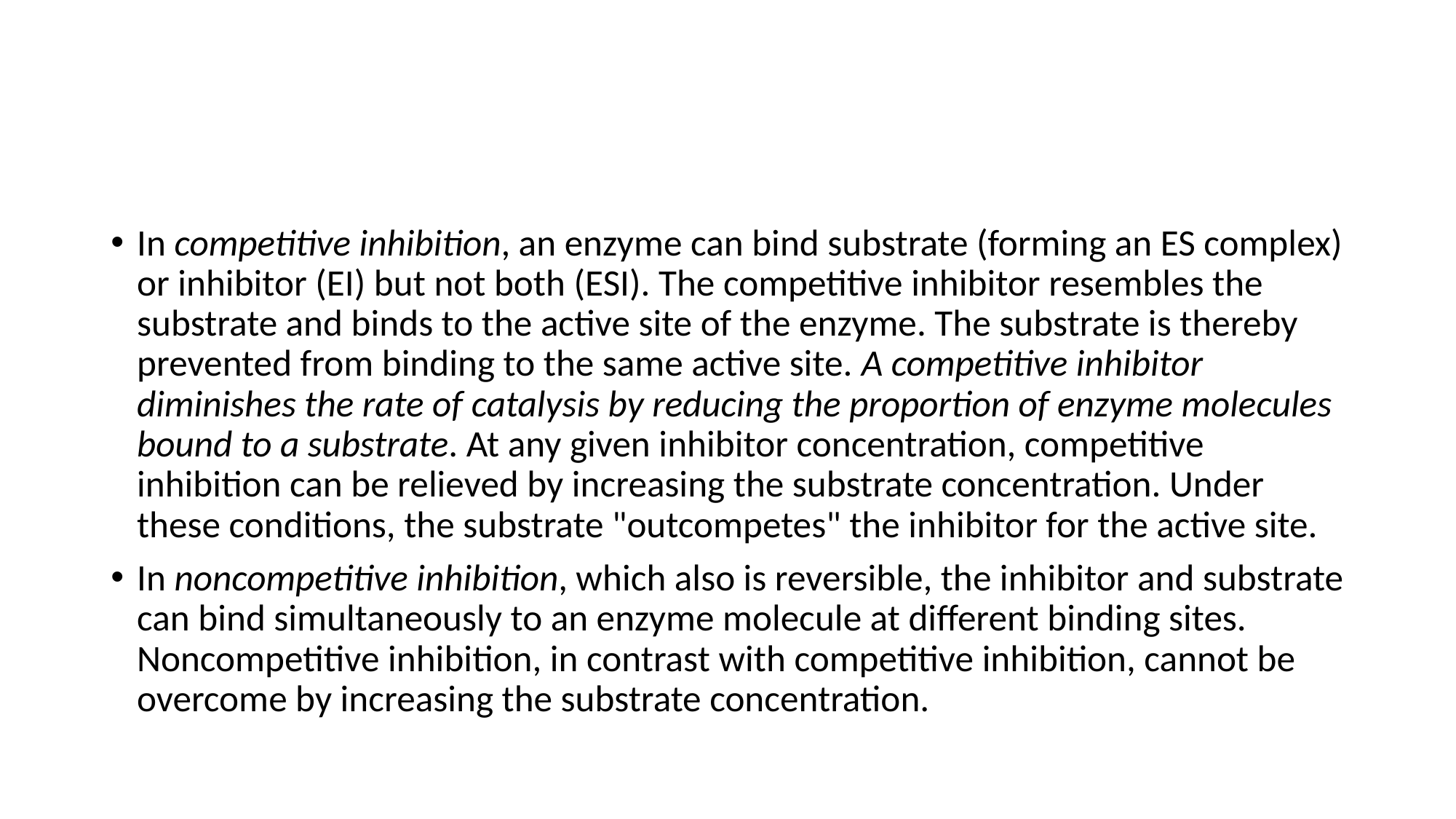

#
In competitive inhibition, an enzyme can bind substrate (forming an ES complex) or inhibitor (EI) but not both (ESI). The competitive inhibitor resembles the substrate and binds to the active site of the enzyme. The substrate is thereby prevented from binding to the same active site. A competitive inhibitor diminishes the rate of catalysis by reducing the proportion of enzyme molecules bound to a substrate. At any given inhibitor concentration, competitive inhibition can be relieved by increasing the substrate concentration. Under these conditions, the substrate "outcompetes" the inhibitor for the active site.
In noncompetitive inhibition, which also is reversible, the inhibitor and substrate can bind simultaneously to an enzyme molecule at different binding sites. Noncompetitive inhibition, in contrast with competitive inhibition, cannot be overcome by increasing the substrate concentration.